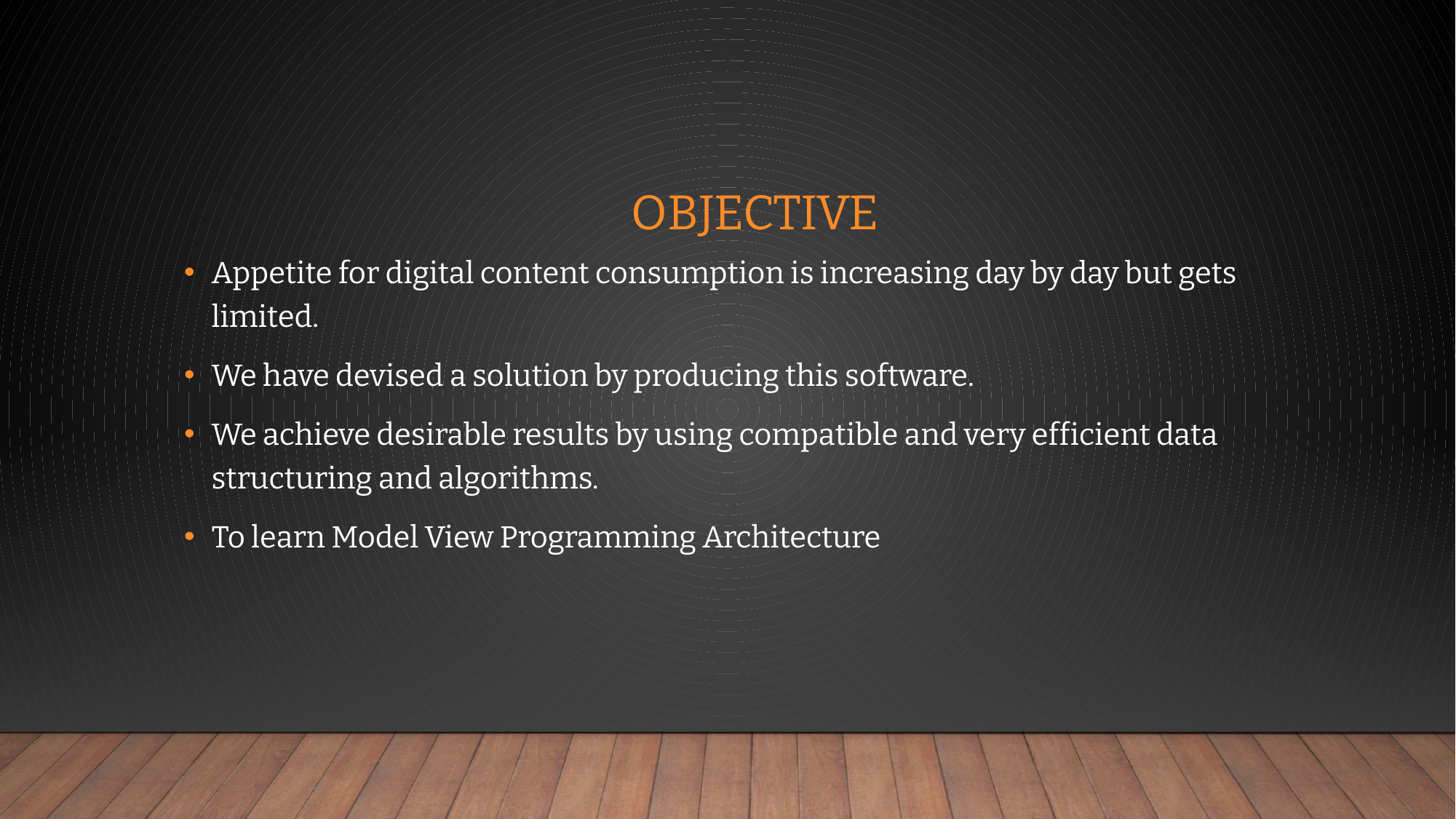

# OBJECTIVE
Appetite for digital content consumption is increasing day by day but gets limited.
We have devised a solution by producing this software.
We achieve desirable results by using compatible and very efficient data structuring and algorithms.
To learn Model View Programming Architecture